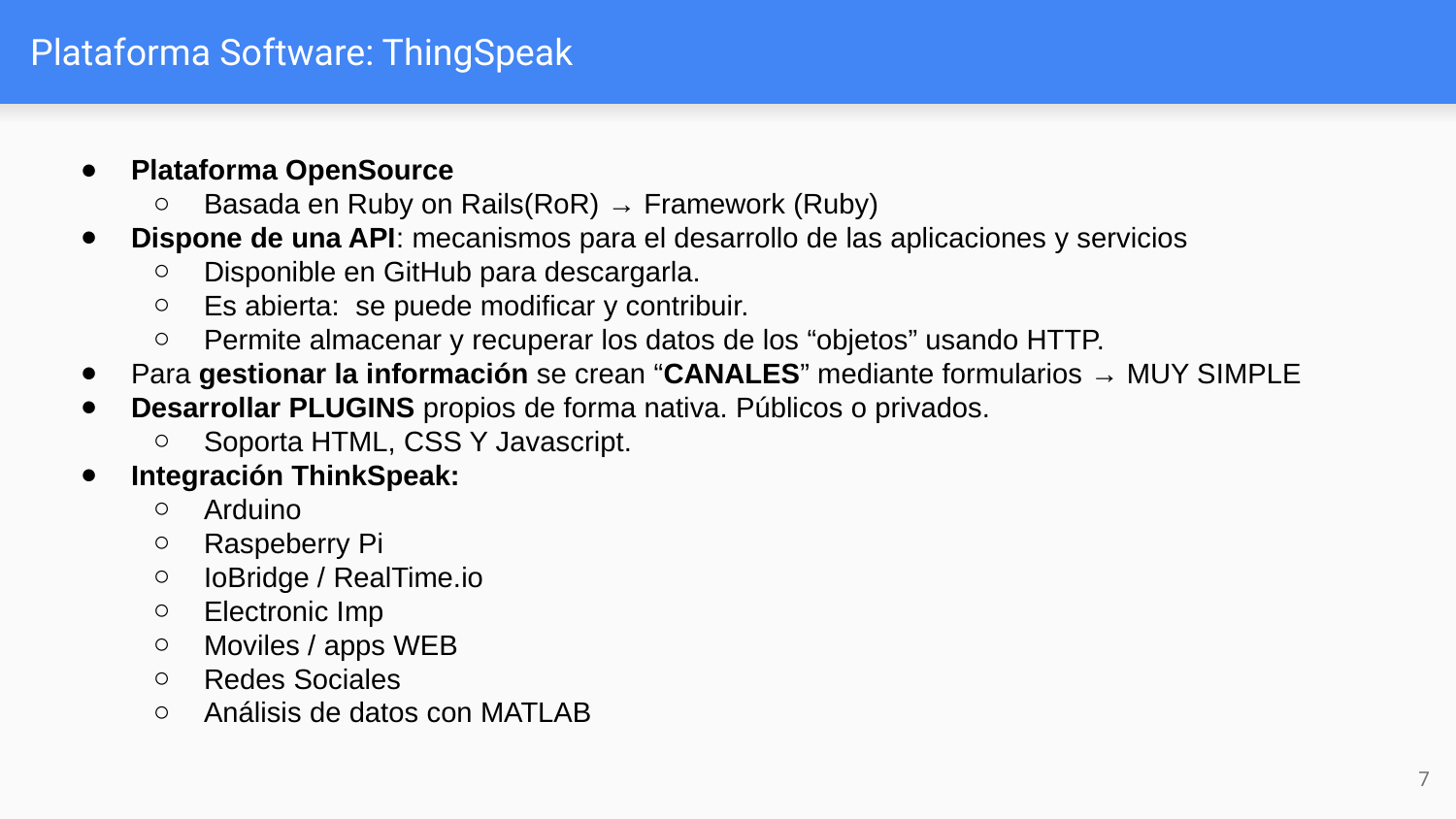

# Plataforma Software: ThingSpeak
Plataforma OpenSource
Basada en Ruby on Rails(RoR) → Framework (Ruby)
Dispone de una API: mecanismos para el desarrollo de las aplicaciones y servicios
Disponible en GitHub para descargarla.
Es abierta:  se puede modificar y contribuir.
Permite almacenar y recuperar los datos de los “objetos” usando HTTP.
Para gestionar la información se crean “CANALES” mediante formularios → MUY SIMPLE
Desarrollar PLUGINS propios de forma nativa. Públicos o privados.
Soporta HTML, CSS Y Javascript.
Integración ThinkSpeak:
Arduino
Raspeberry Pi
IoBridge / RealTime.io
Electronic Imp
Moviles / apps WEB
Redes Sociales
Análisis de datos con MATLAB
7